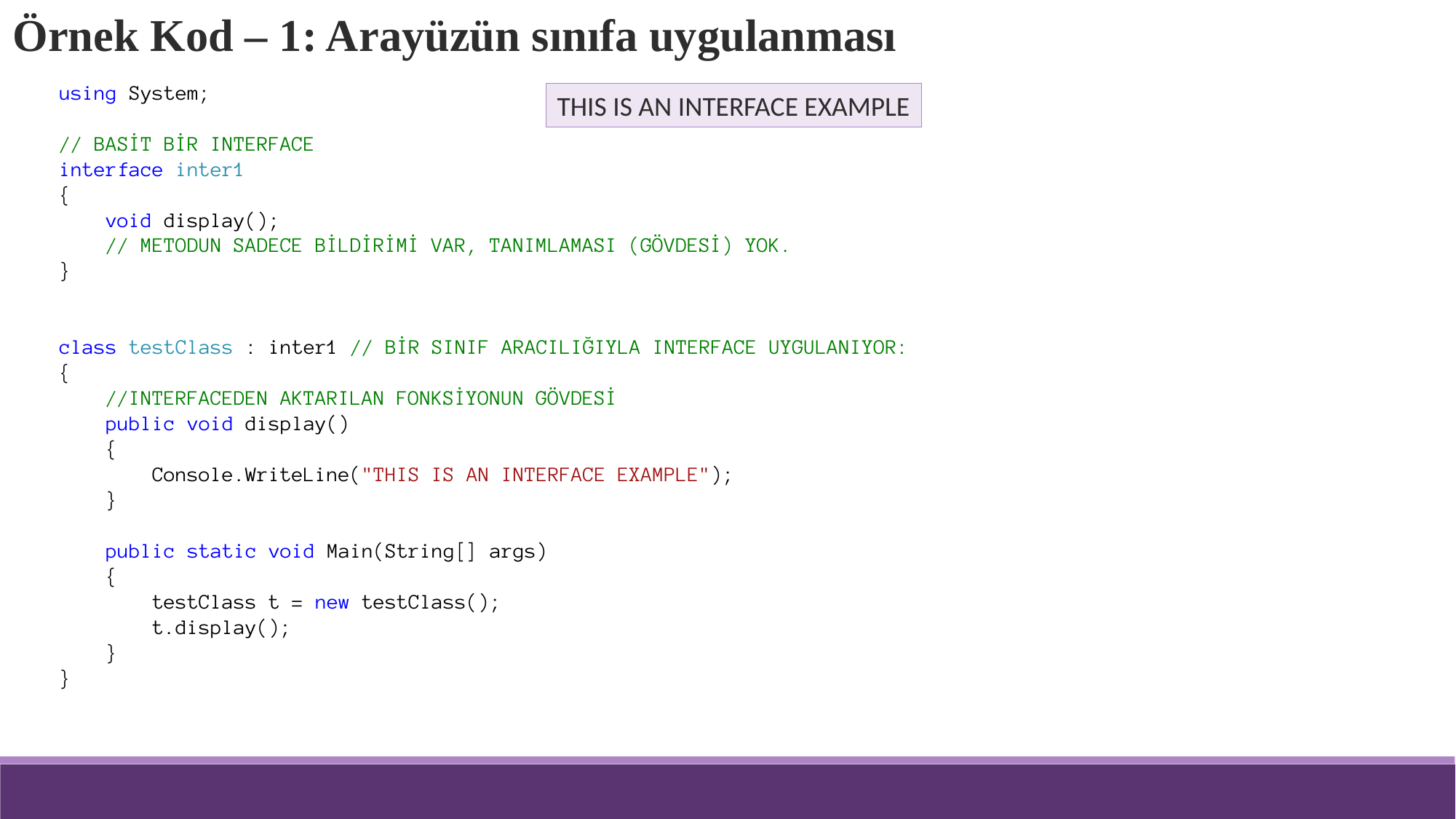

Örnek Kod – 1: Arayüzün sınıfa uygulanması
using System;

// BASİT BİR INTERFACE
interface inter1
{
    void display();
    // METODUN SADECE BİLDİRİMİ VAR, TANIMLAMASI (GÖVDESİ) YOK.
}

class testClass : inter1 // BİR SINIF ARACILIĞIYLA INTERFACE UYGULANIYOR:
{
    //INTERFACEDEN AKTARILAN FONKSİYONUN GÖVDESİ
    public void display()
    {
        Console.WriteLine("THIS IS AN INTERFACE EXAMPLE");
    }

    public static void Main(String[] args)
    {
        testClass t = new testClass();
        t.display();
    }
}
THIS IS AN INTERFACE EXAMPLE